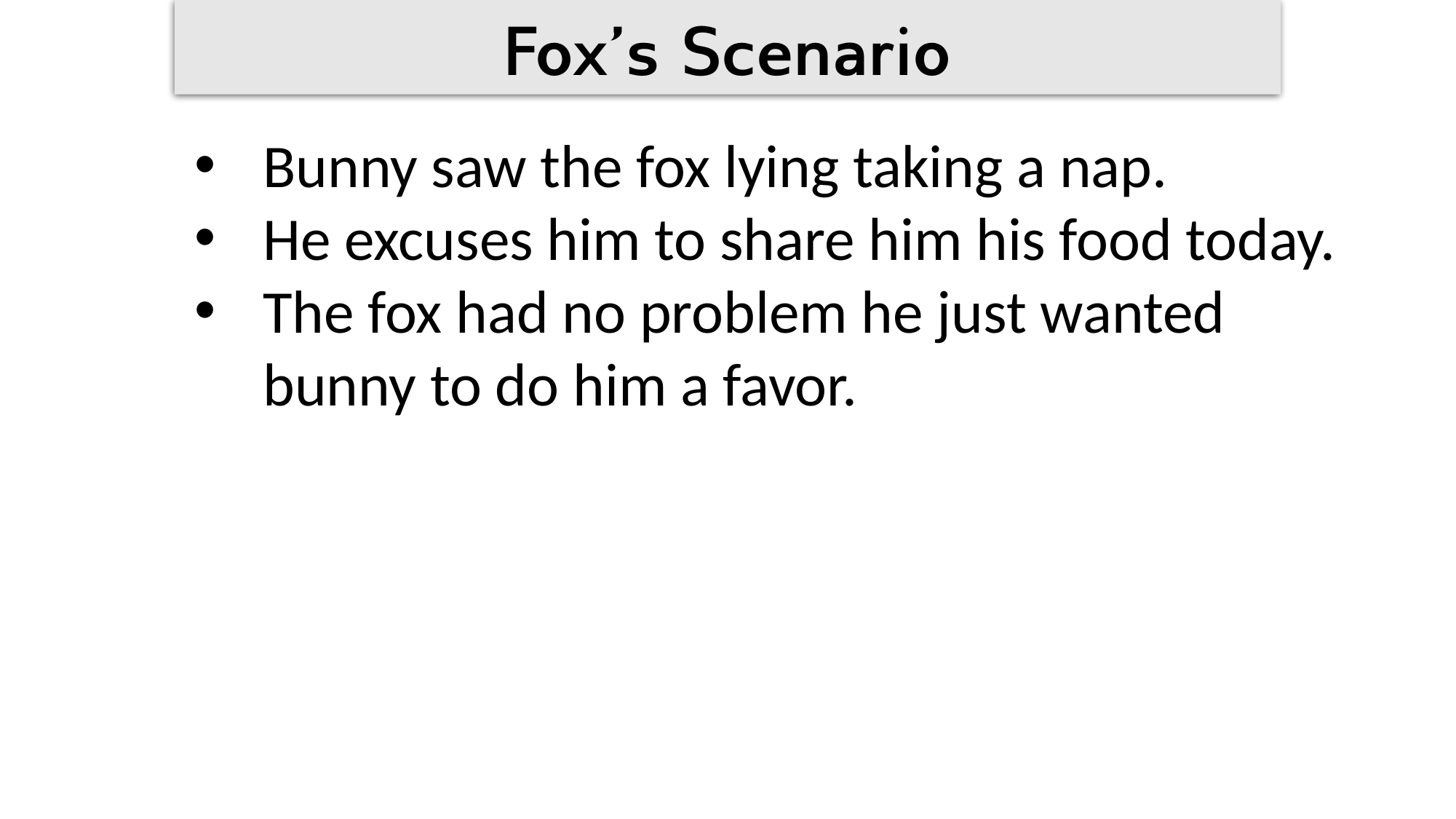

Fox’s Scenario
Bunny saw the fox lying taking a nap.
He excuses him to share him his food today.
The fox had no problem he just wanted bunny to do him a favor.